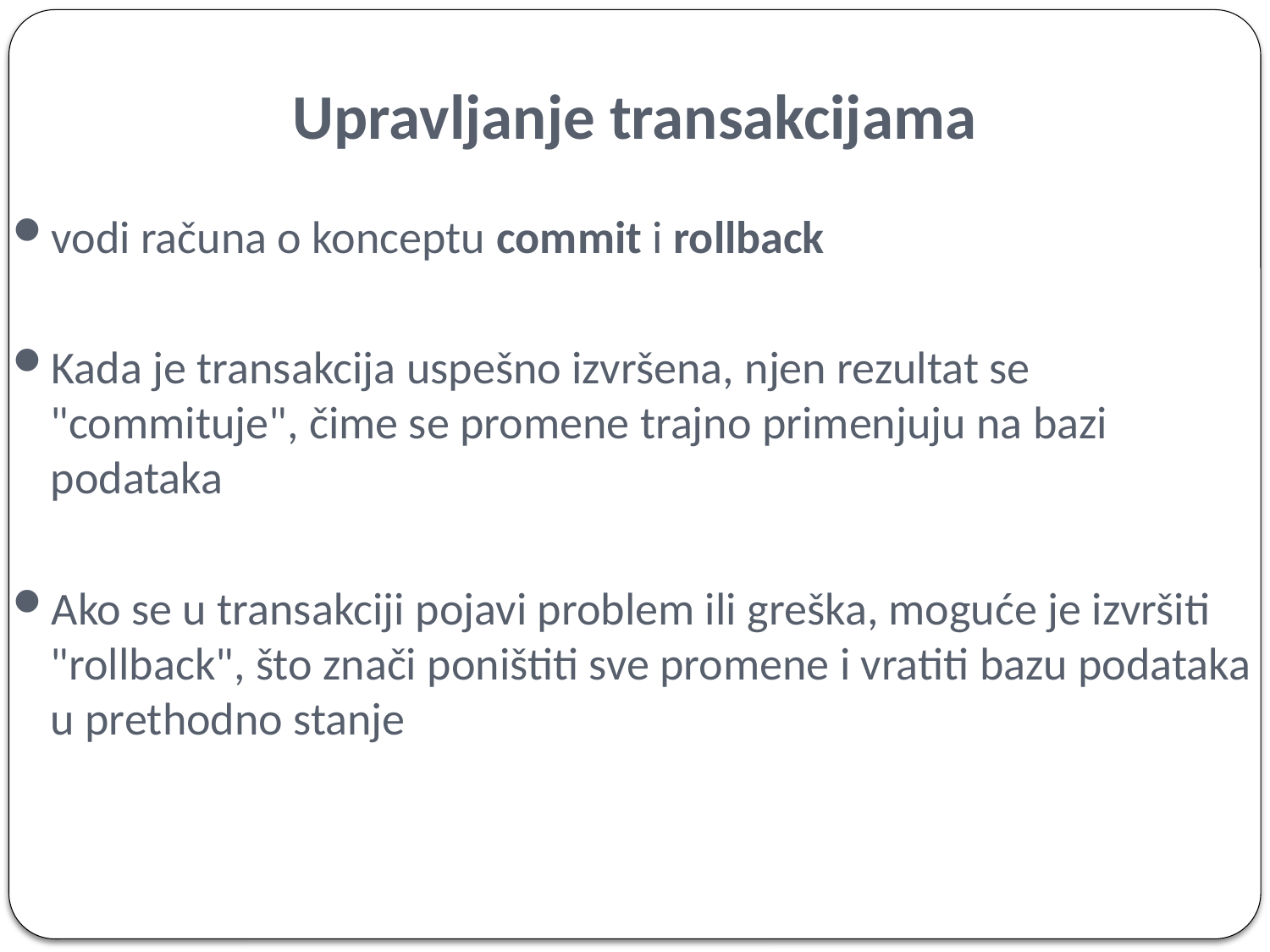

# Upravljanje transakcijama
vodi računa o konceptu commit i rollback

Kada je transakcija uspešno izvršena, njen rezultat se "commituje", čime se promene trajno primenjuju na bazi podataka

Ako se u transakciji pojavi problem ili greška, moguće je izvršiti "rollback", što znači poništiti sve promene i vratiti bazu podataka u prethodno stanje